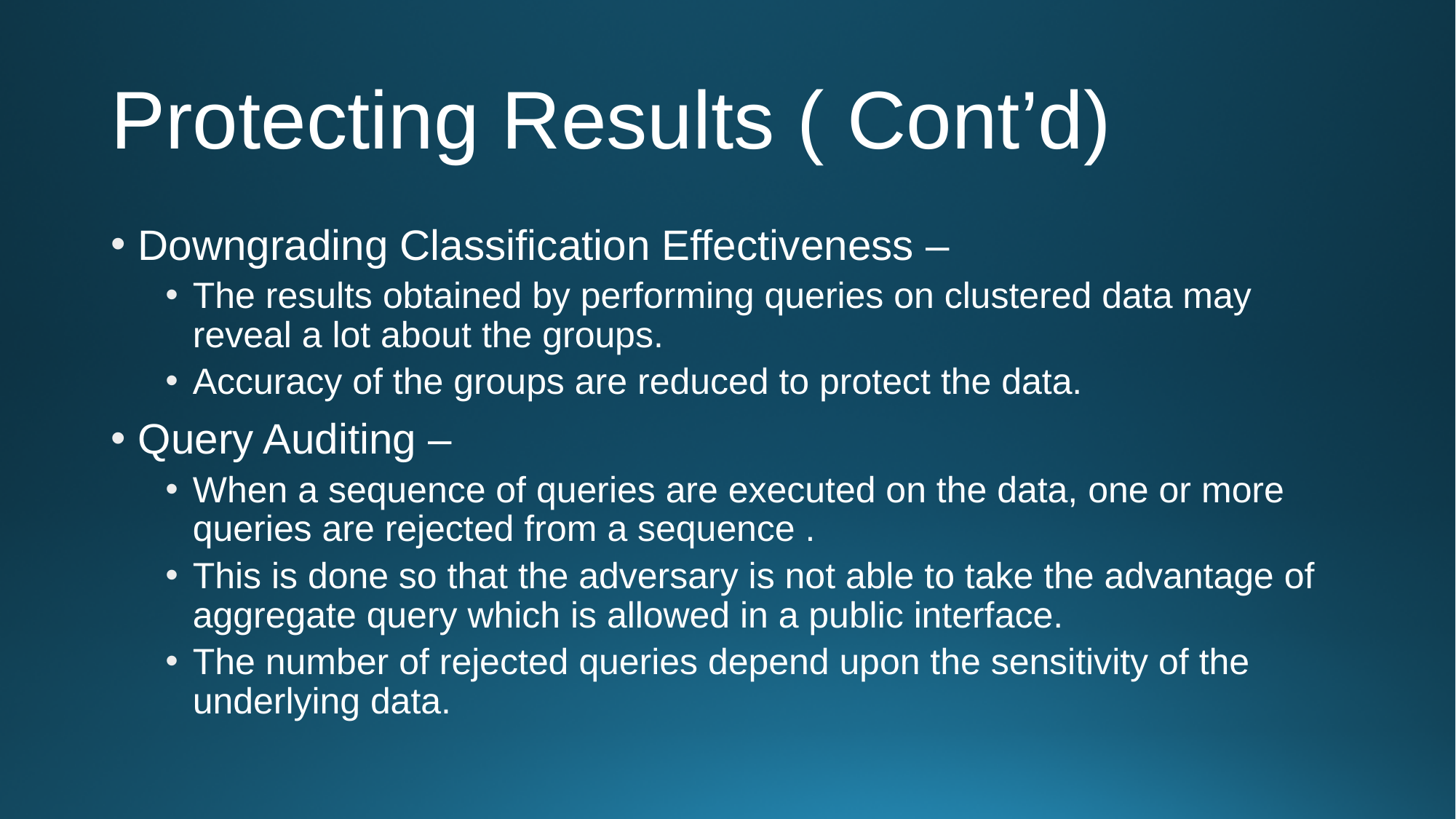

# Protecting Results ( Cont’d)
Downgrading Classification Effectiveness –
The results obtained by performing queries on clustered data may reveal a lot about the groups.
Accuracy of the groups are reduced to protect the data.
Query Auditing –
When a sequence of queries are executed on the data, one or more queries are rejected from a sequence .
This is done so that the adversary is not able to take the advantage of aggregate query which is allowed in a public interface.
The number of rejected queries depend upon the sensitivity of the underlying data.